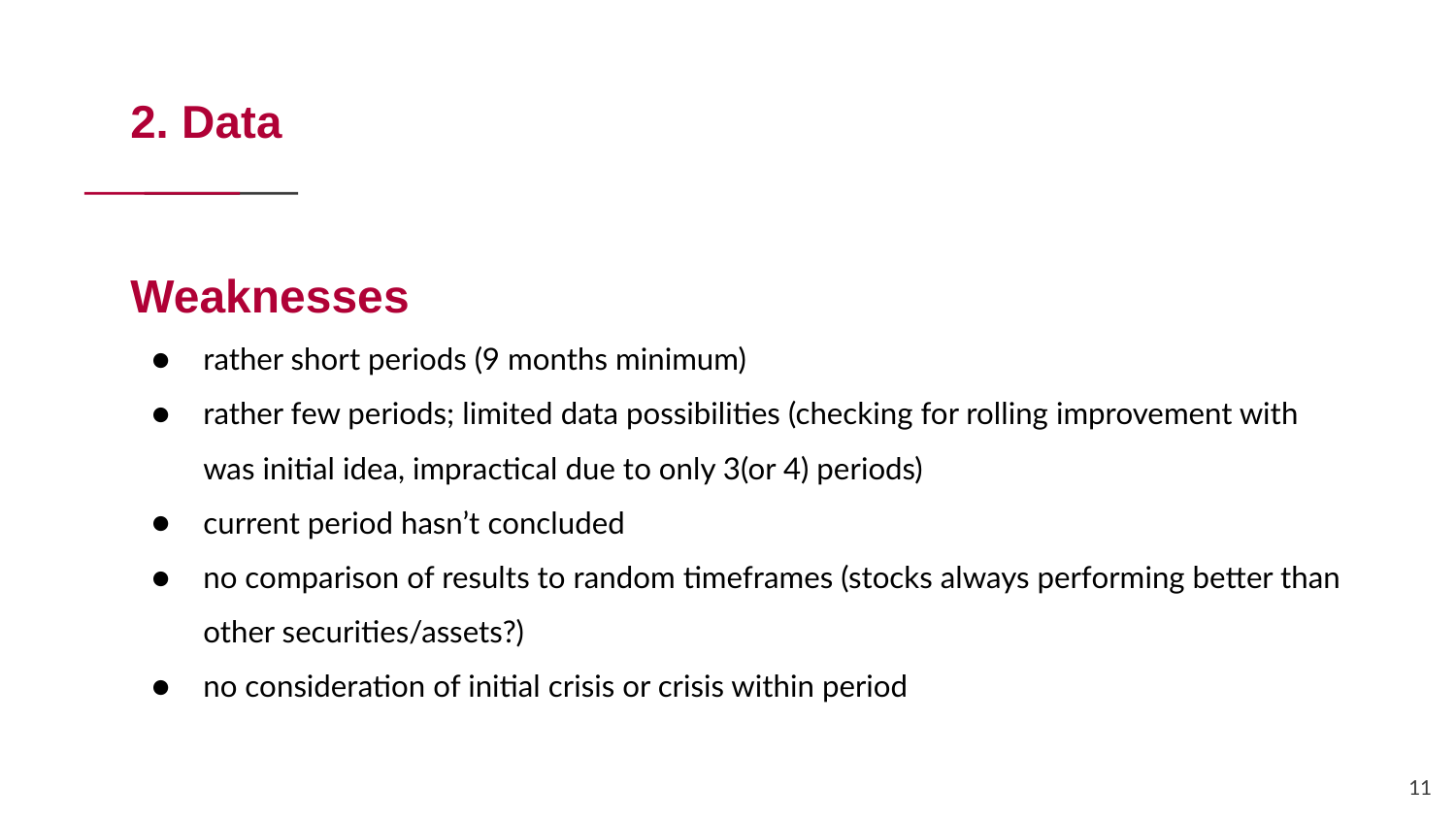

# 2. Data

Weaknesses
rather short periods (9 months minimum)
rather few periods; limited data possibilities (checking for rolling improvement with was initial idea, impractical due to only 3(or 4) periods)
current period hasn’t concluded
no comparison of results to random timeframes (stocks always performing better than other securities/assets?)
no consideration of initial crisis or crisis within period
11